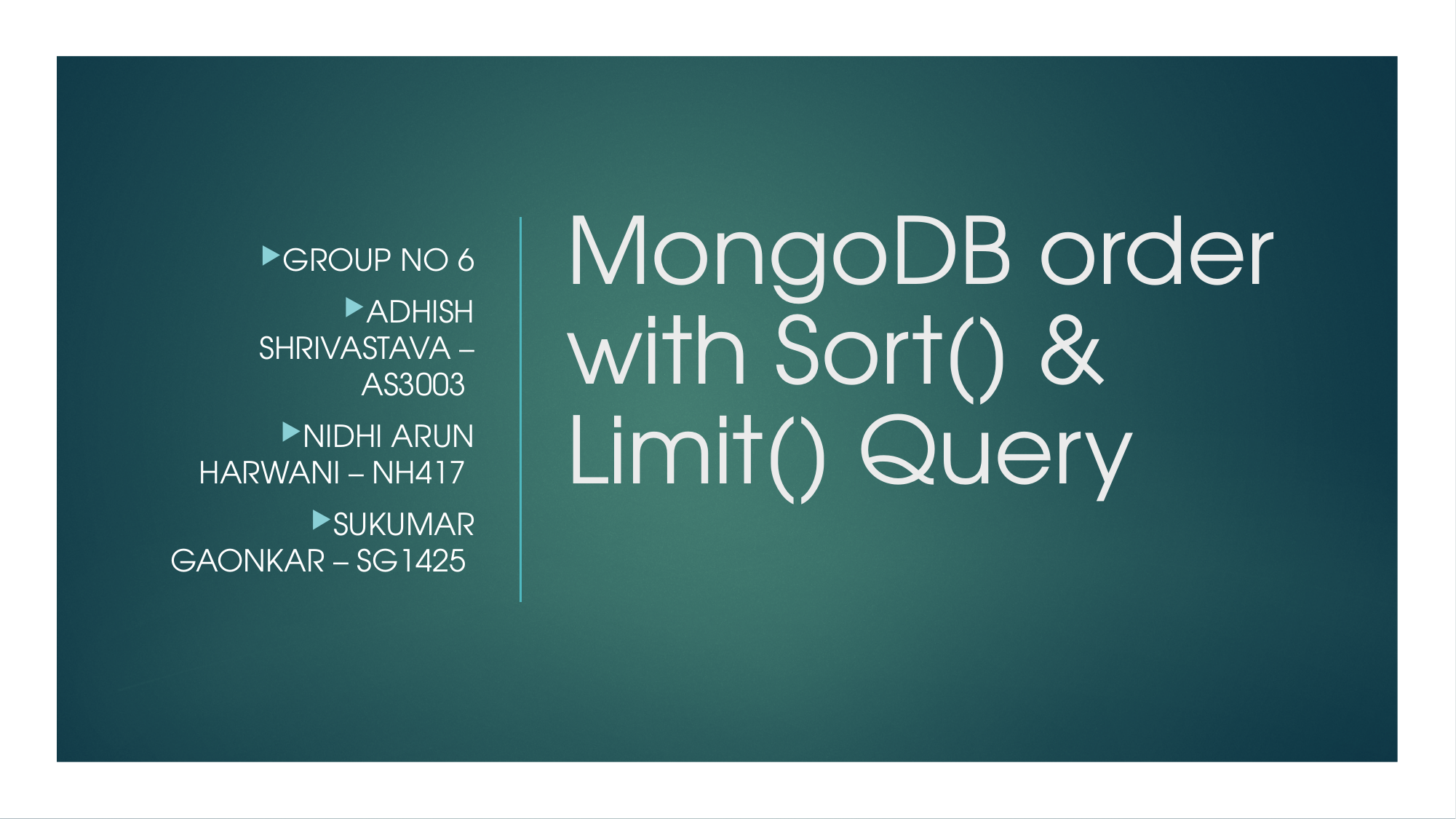

Group No 6
Adhish Shrivastava – as3003
Nidhi Arun Harwani – nh417
Sukumar Gaonkar – sg1425
# MongoDB order with Sort() & Limit() Query